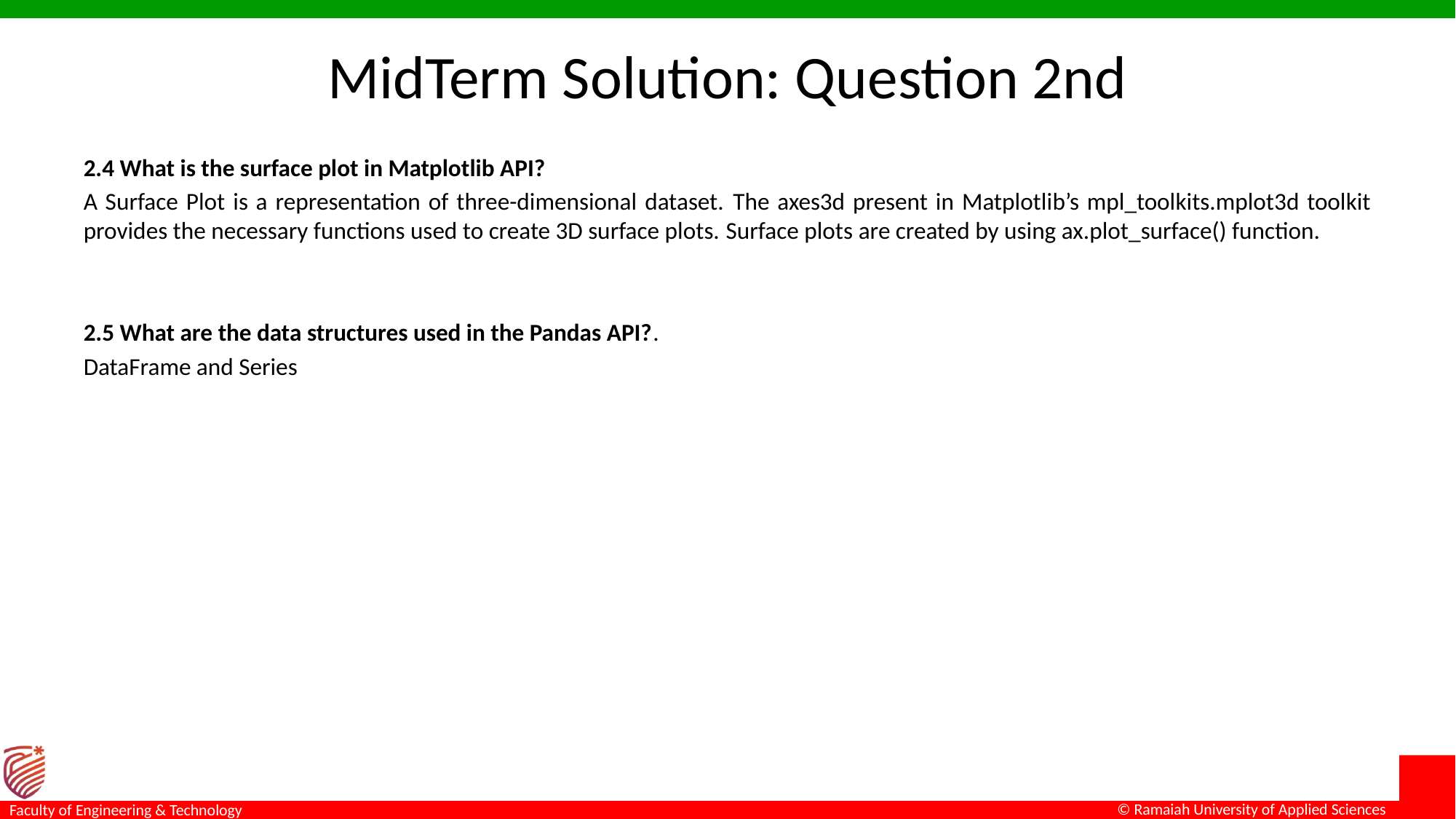

# MidTerm Solution: Question 2nd

2.4 What is the surface plot in Matplotlib API?
A Surface Plot is a representation of three-dimensional dataset. The axes3d present in Matplotlib’s mpl_toolkits.mplot3d toolkit provides the necessary functions used to create 3D surface plots. Surface plots are created by using ax.plot_surface() function.

2.5 What are the data structures used in the Pandas API?.
DataFrame and Series